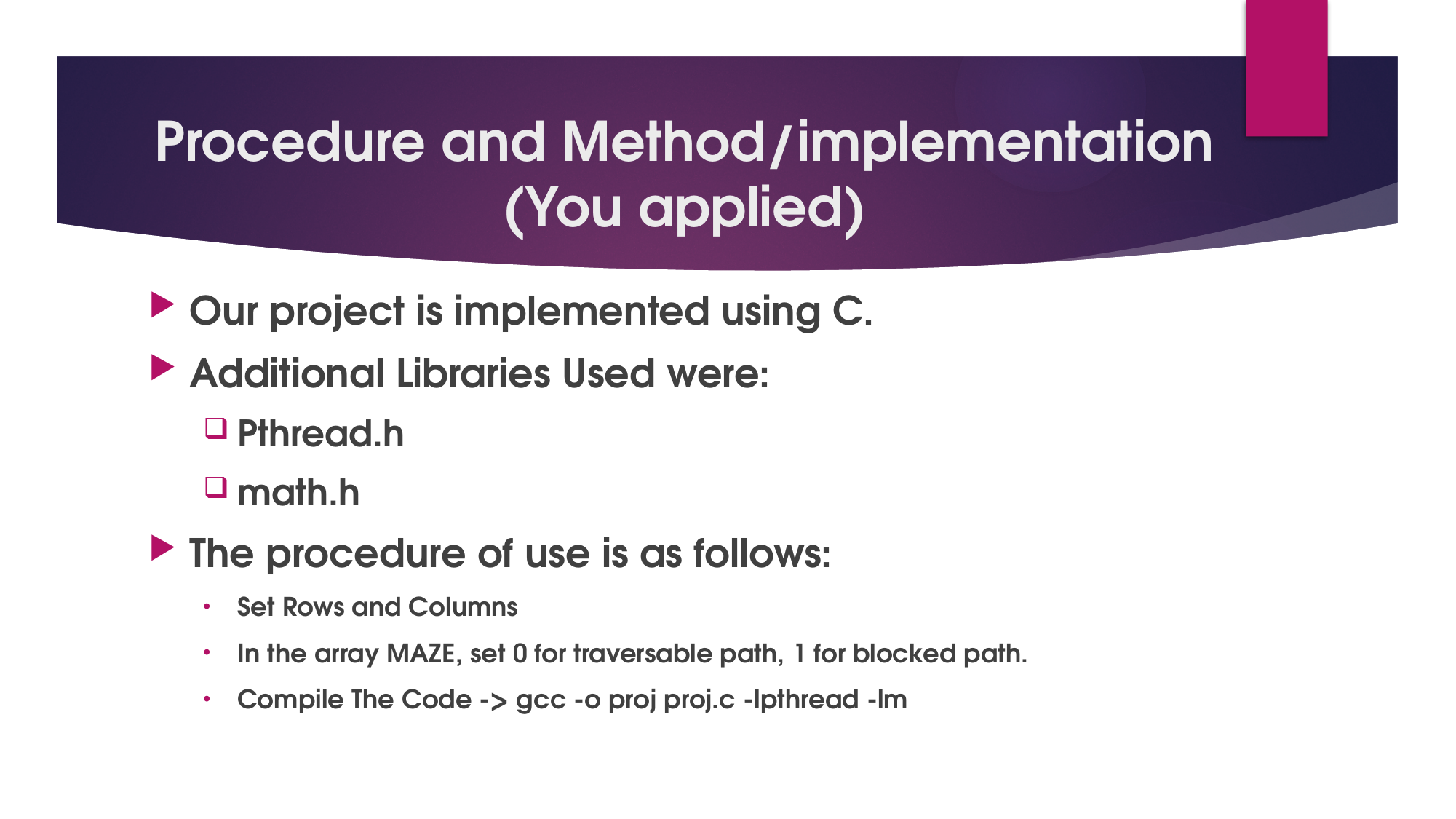

# Procedure and Method/implementation (You applied)
Our project is implemented using C.
Additional Libraries Used were:
Pthread.h
math.h
The procedure of use is as follows:
Set Rows and Columns
In the array MAZE, set 0 for traversable path, 1 for blocked path.
Compile The Code -> gcc -o proj proj.c -lpthread -lm